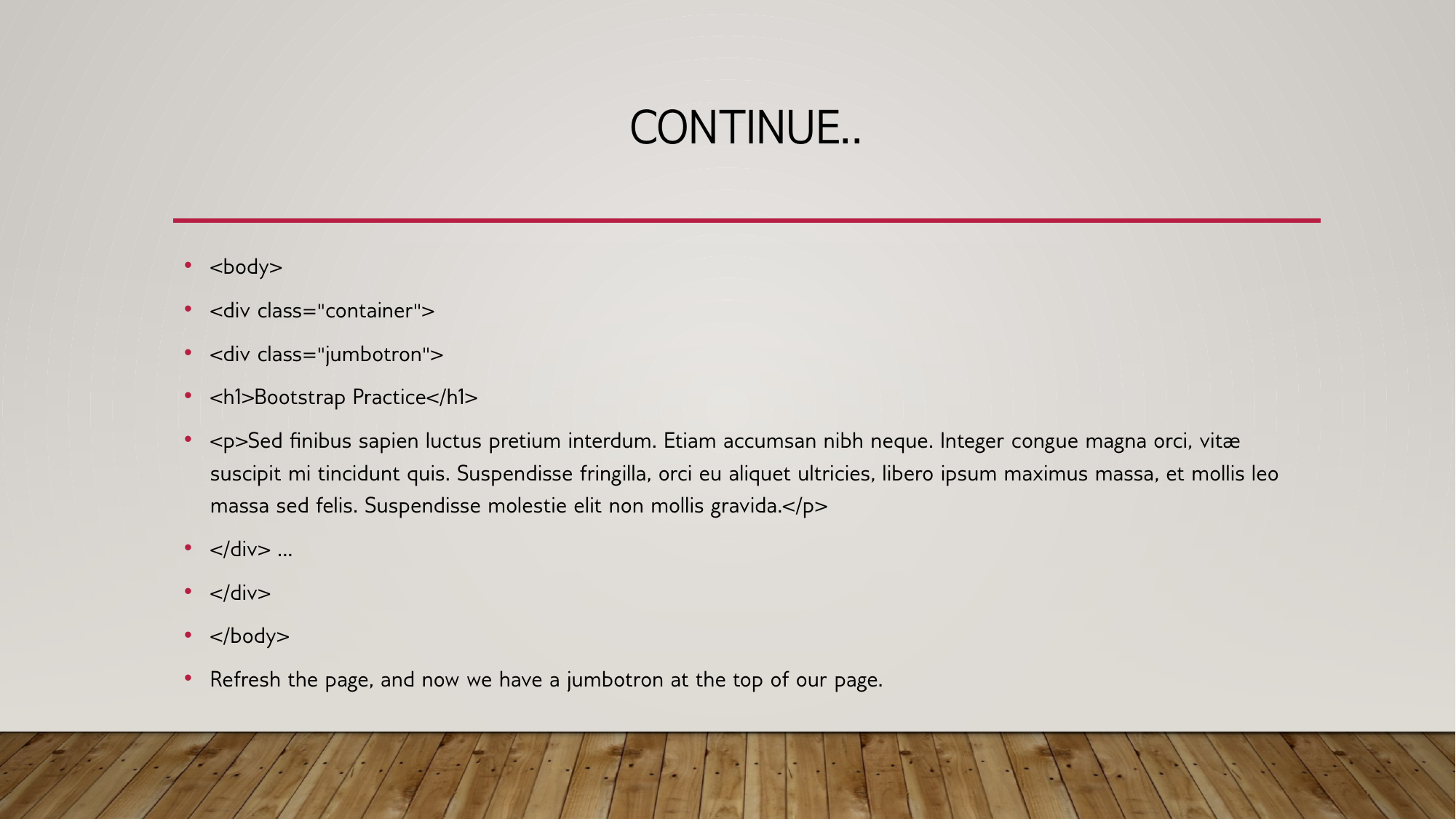

# Continue..
<body>
<div class="container">
<div class="jumbotron">
<h1>Bootstrap Practice</h1>
<p>Sed finibus sapien luctus pretium interdum. Etiam accumsan nibh neque. Integer congue magna orci, vitae suscipit mi tincidunt quis. Suspendisse fringilla, orci eu aliquet ultricies, libero ipsum maximus massa, et mollis leo massa sed felis. Suspendisse molestie elit non mollis gravida.</p>
</div> ...
</div>
</body>
Refresh the page, and now we have a jumbotron at the top of our page.